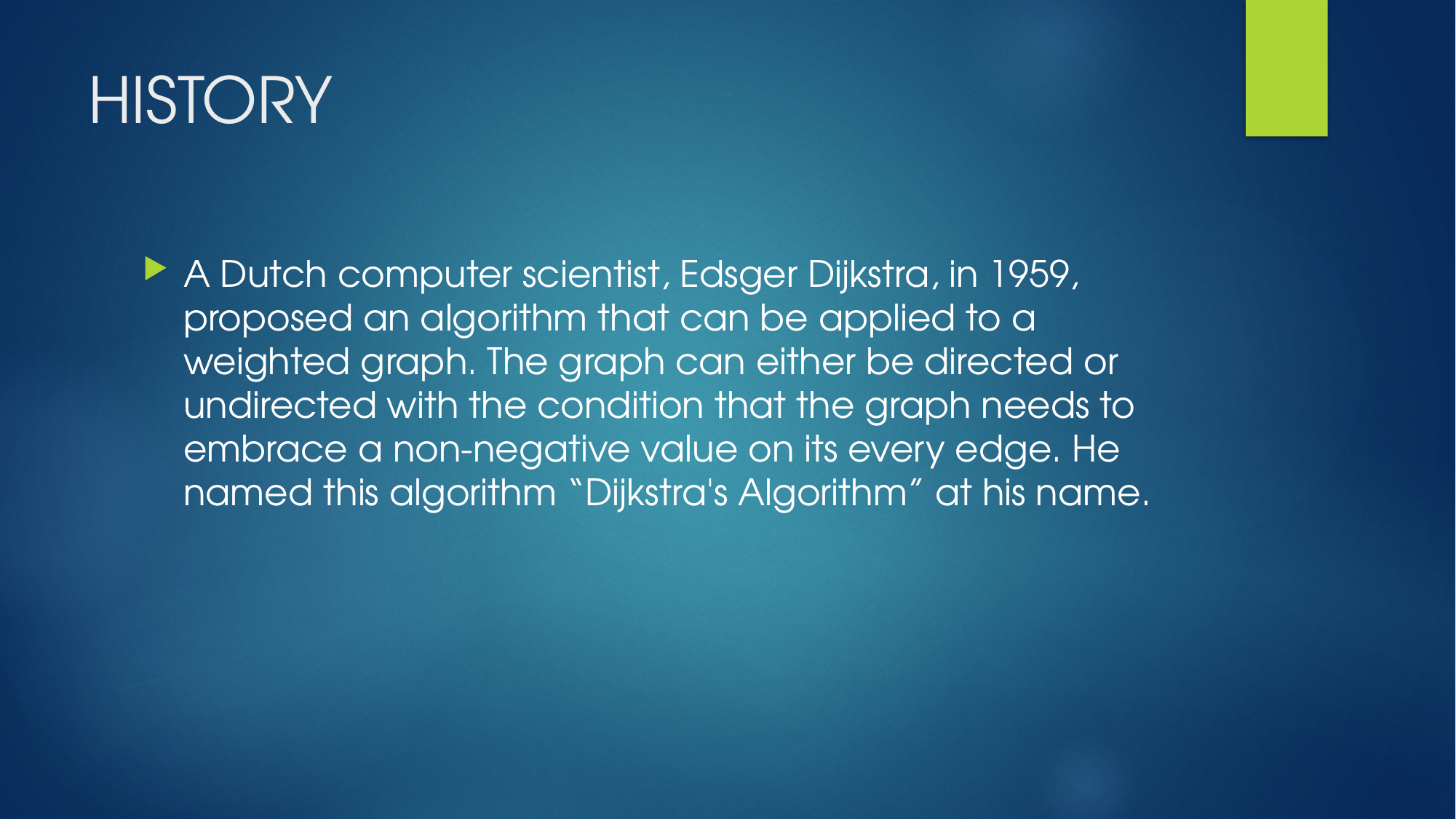

# HISTORY
A Dutch computer scientist, Edsger Dijkstra, in 1959, proposed an algorithm that can be applied to a weighted graph. The graph can either be directed or undirected with the condition that the graph needs to embrace a non-negative value on its every edge. He named this algorithm “Dijkstra's Algorithm” at his name.